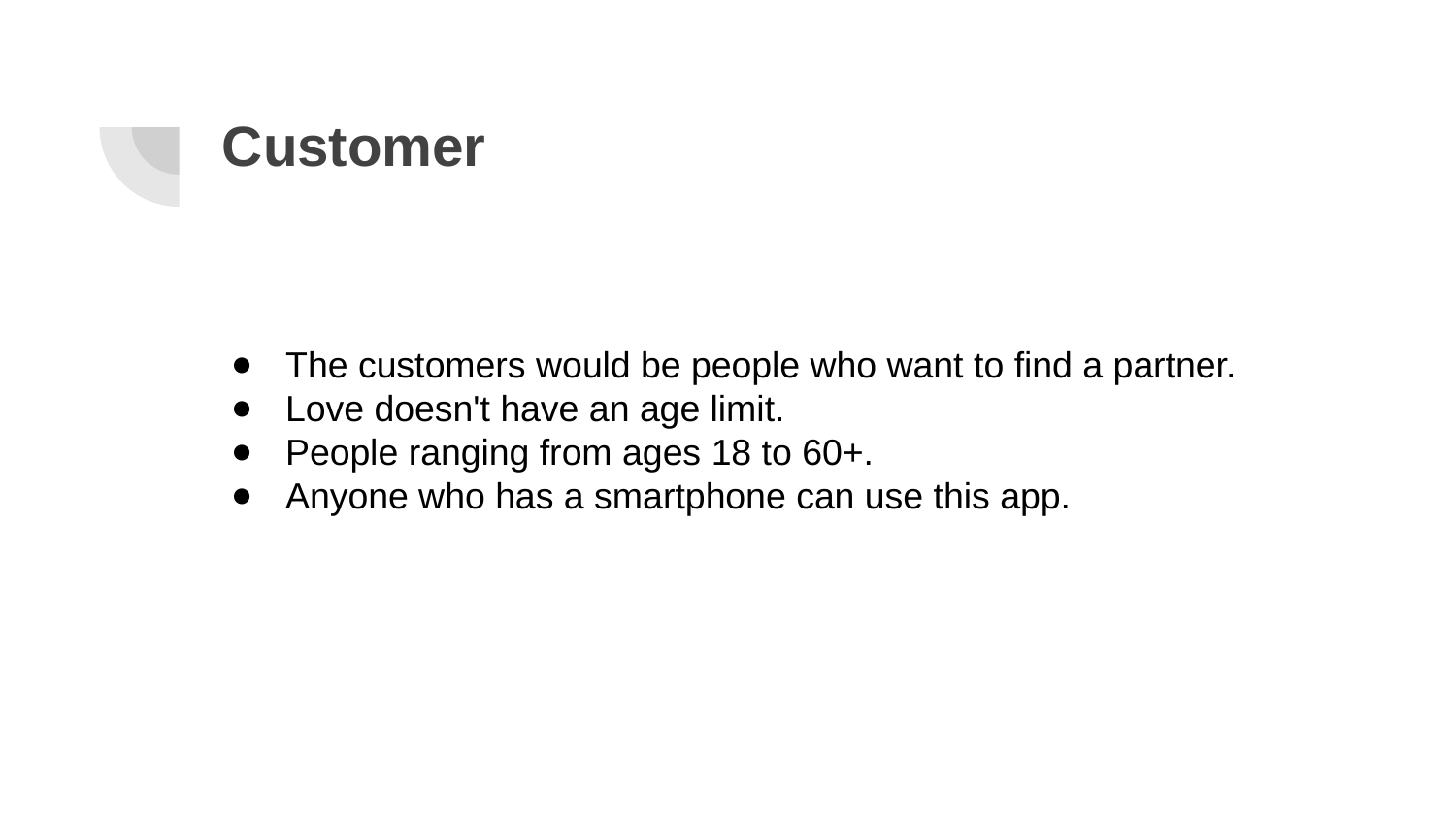

# Customer
The customers would be people who want to find a partner.
Love doesn't have an age limit.
People ranging from ages 18 to 60+.
Anyone who has a smartphone can use this app.